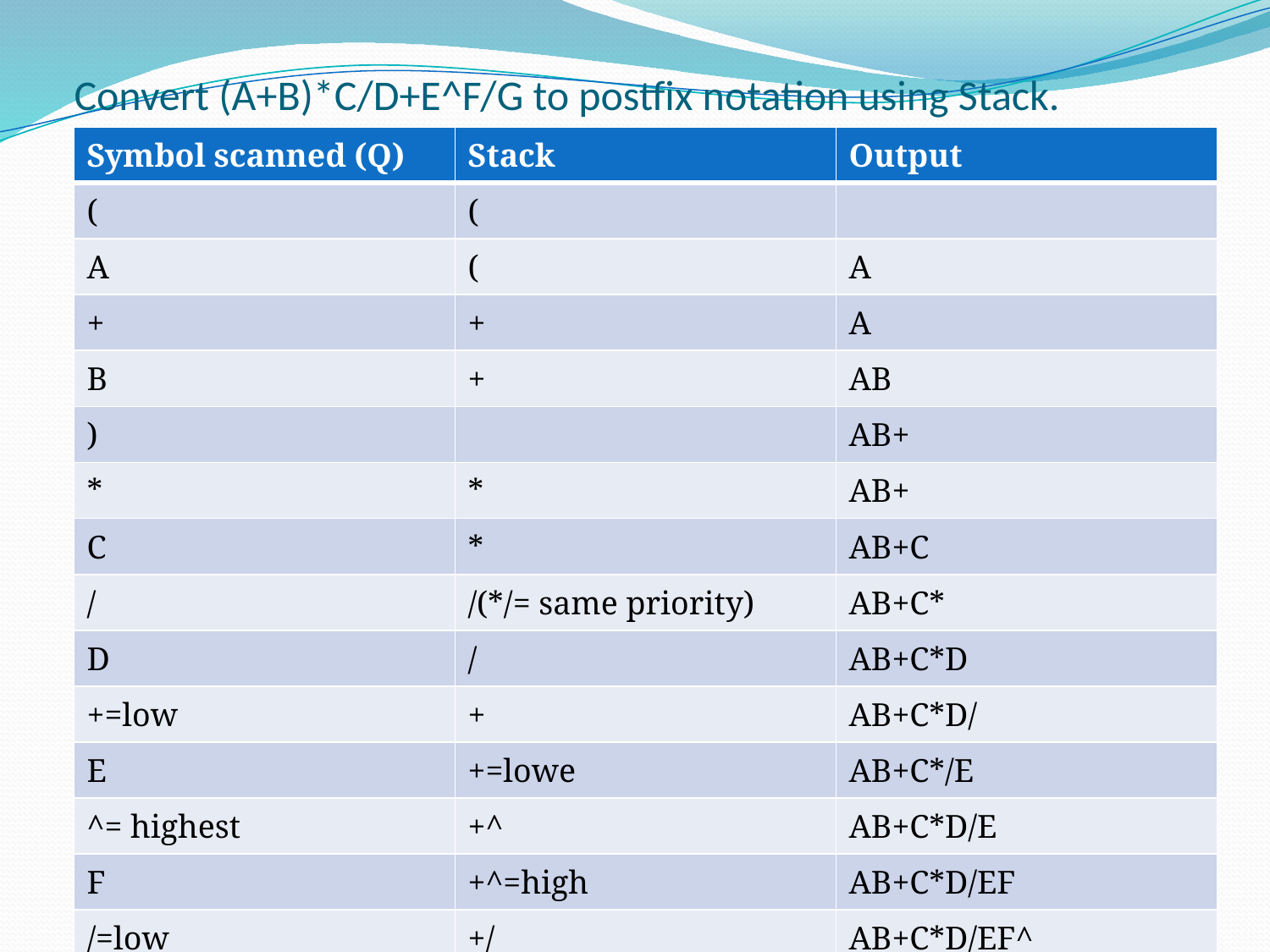

# Convert (A+B)*C/D+E^F/G to postfix notation using Stack.
| Symbol scanned (Q) | Stack | Output |
| --- | --- | --- |
| ( | ( |  |
| A | ( | A |
| + | + | A |
| B | + | AB |
| ) |  | AB+ |
| \* | \* | AB+ |
| C | \* | AB+C |
| / | /(\*/= same priority) | AB+C\* |
| D | / | AB+C\*D |
| +=low | + | AB+C\*D/ |
| E | +=lowe | AB+C\*/E |
| ^= highest | +^ | AB+C\*D/E |
| F | +^=high | AB+C\*D/EF |
| /=low | +/ | AB+C\*D/EF^ |
| G | +/ | AB+C\*D/EF^G |
|  |  | AB+C\*D/EF^G/+ |